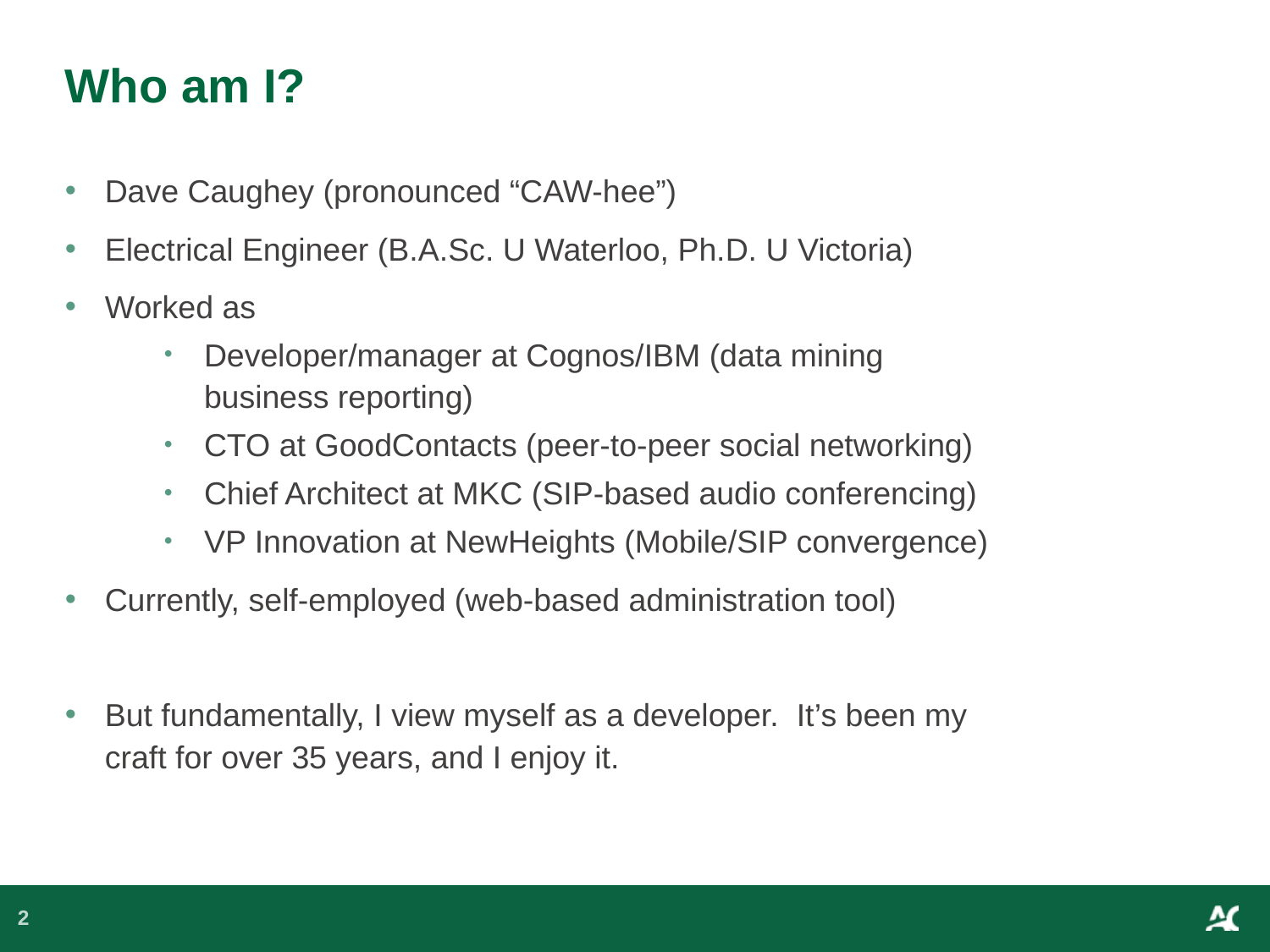

# Who am I?
Dave Caughey (pronounced “CAW-hee”)
Electrical Engineer (B.A.Sc. U Waterloo, Ph.D. U Victoria)
Worked as
Developer/manager at Cognos/IBM (data mining business reporting)
CTO at GoodContacts (peer-to-peer social networking)
Chief Architect at MKC (SIP-based audio conferencing)
VP Innovation at NewHeights (Mobile/SIP convergence)
Currently, self-employed (web-based administration tool)

But fundamentally, I view myself as a developer.  It’s been my craft for over 35 years, and I enjoy it.
2